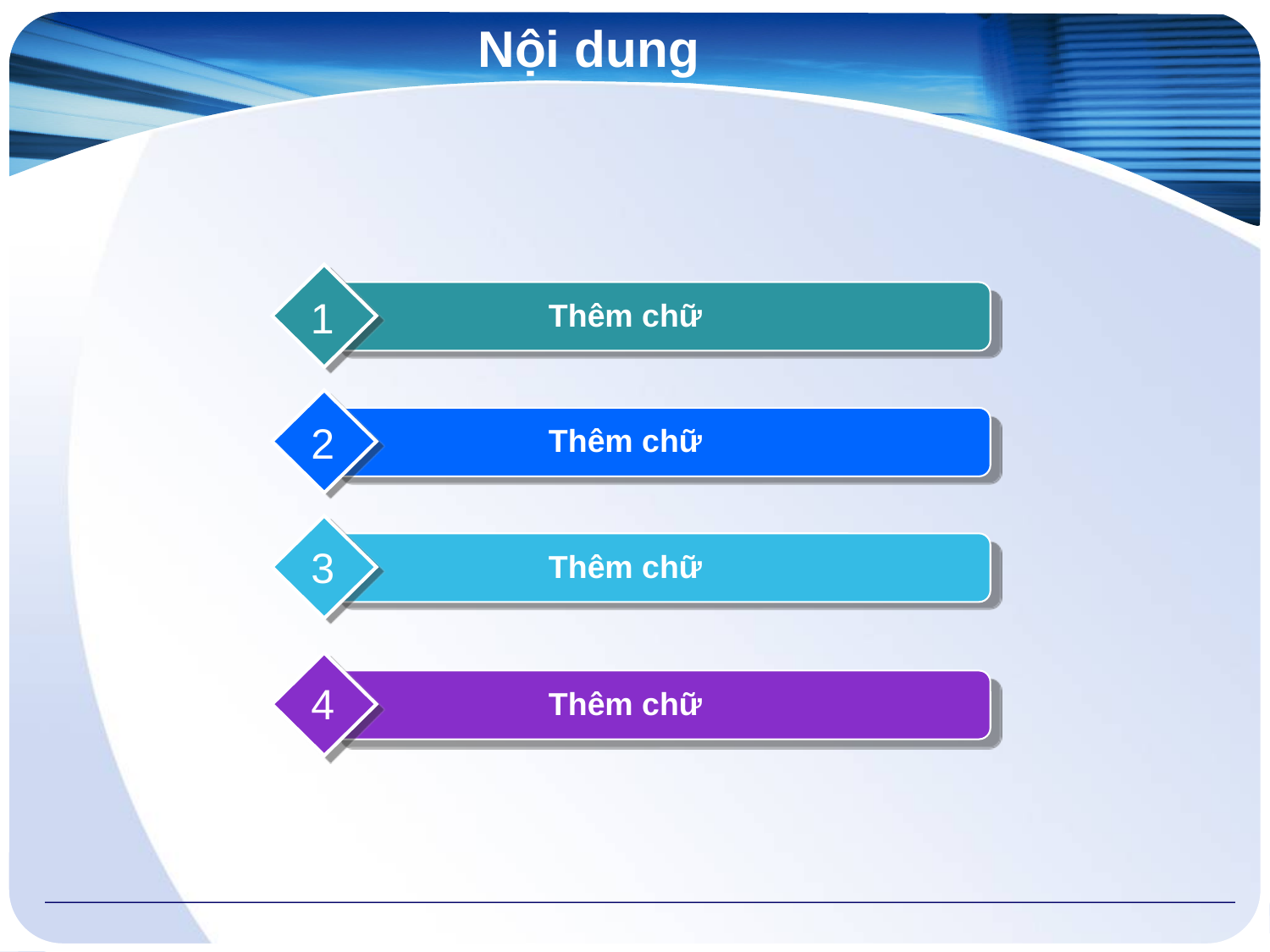

# Nội dung

1
Thêm chữ

2
Thêm chữ

3
Thêm chữ

4
Thêm chữ